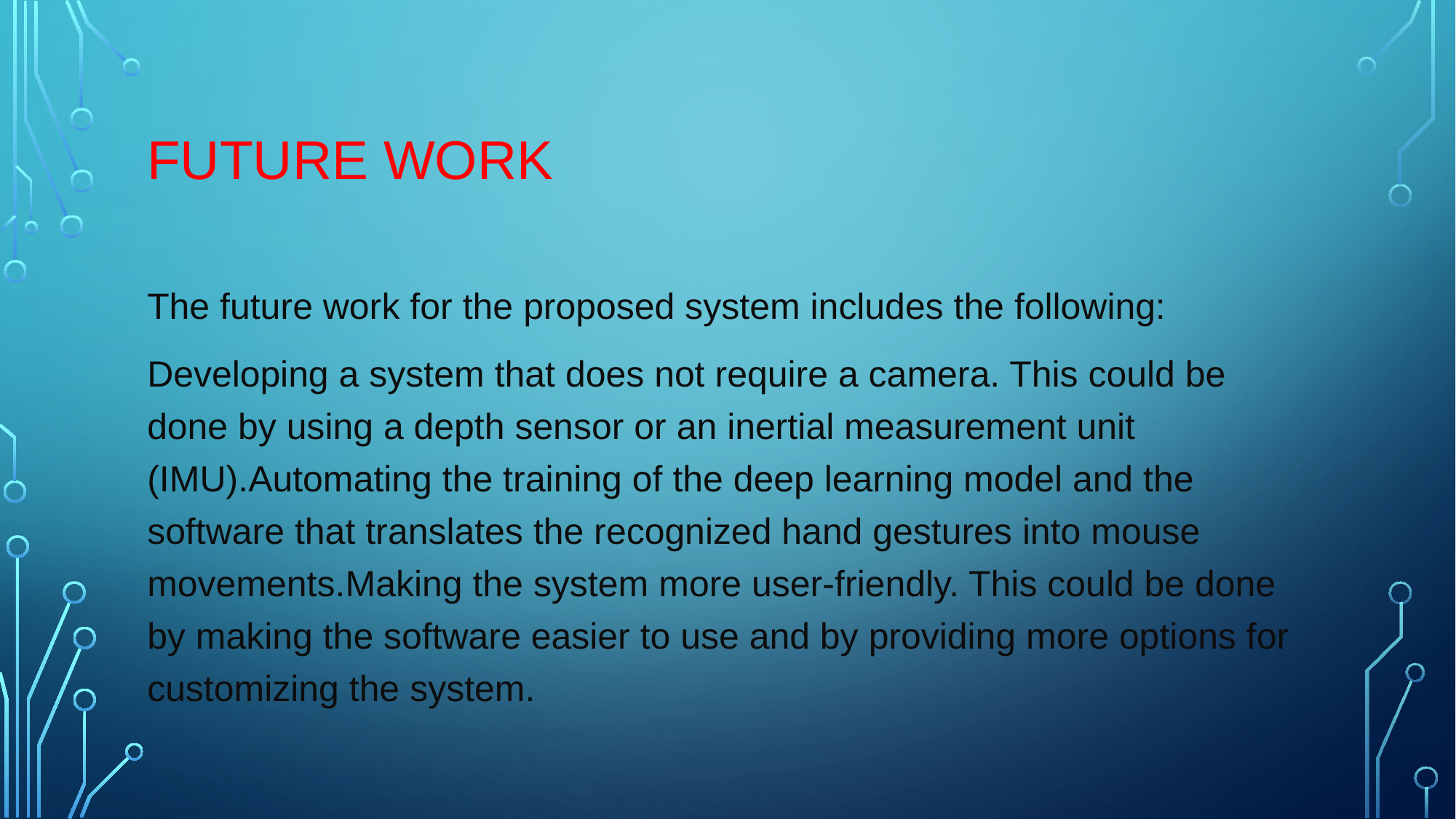

# Future Work
The future work for the proposed system includes the following:
Developing a system that does not require a camera. This could be done by using a depth sensor or an inertial measurement unit (IMU).Automating the training of the deep learning model and the software that translates the recognized hand gestures into mouse movements.Making the system more user-friendly. This could be done by making the software easier to use and by providing more options for customizing the system.